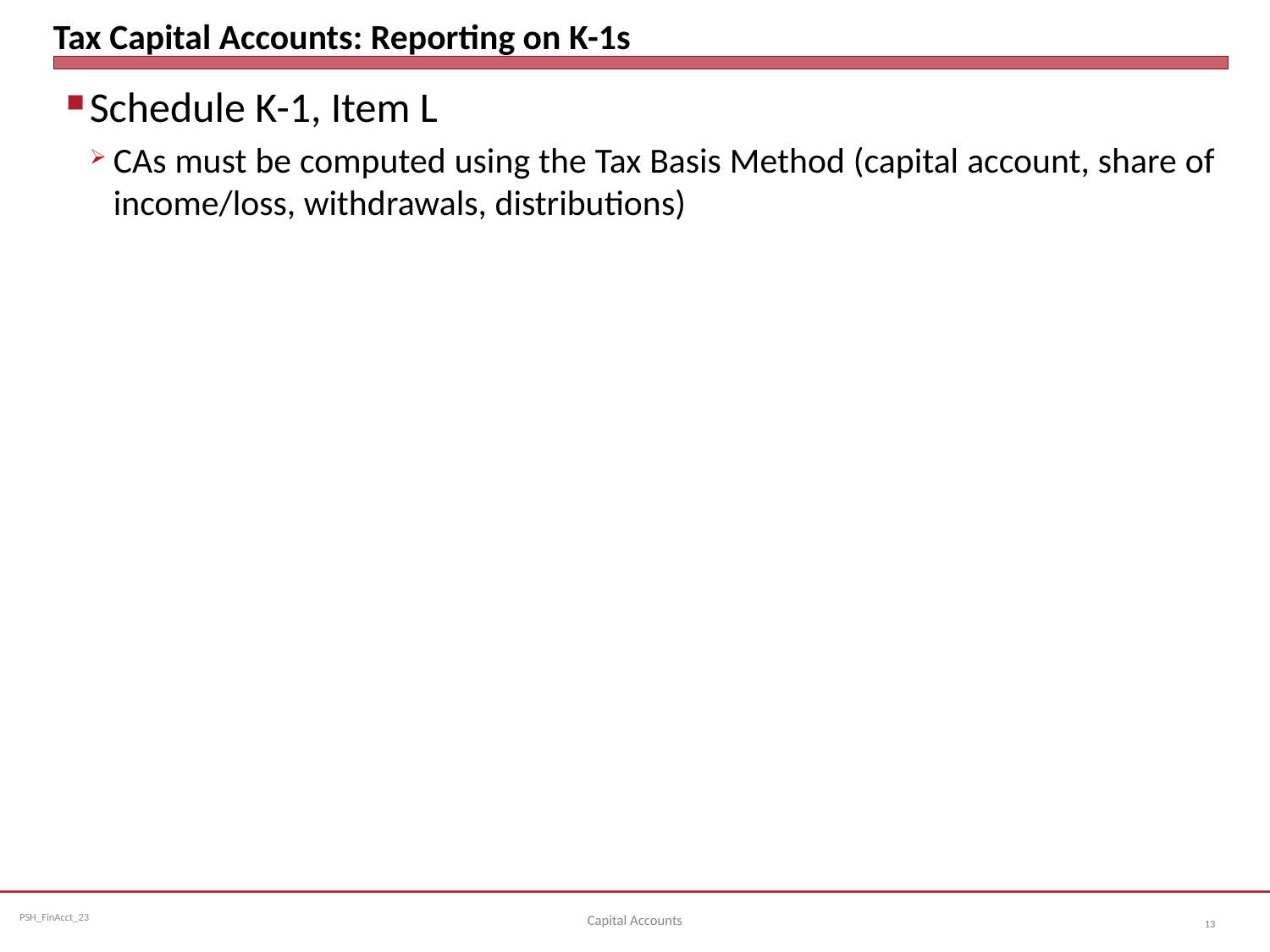

# Tax Capital Accounts: Reporting on K-1s
Schedule K-1, Item L
CAs must be computed using the Tax Basis Method (capital account, share of income/loss, withdrawals, distributions)
Capital Accounts
13